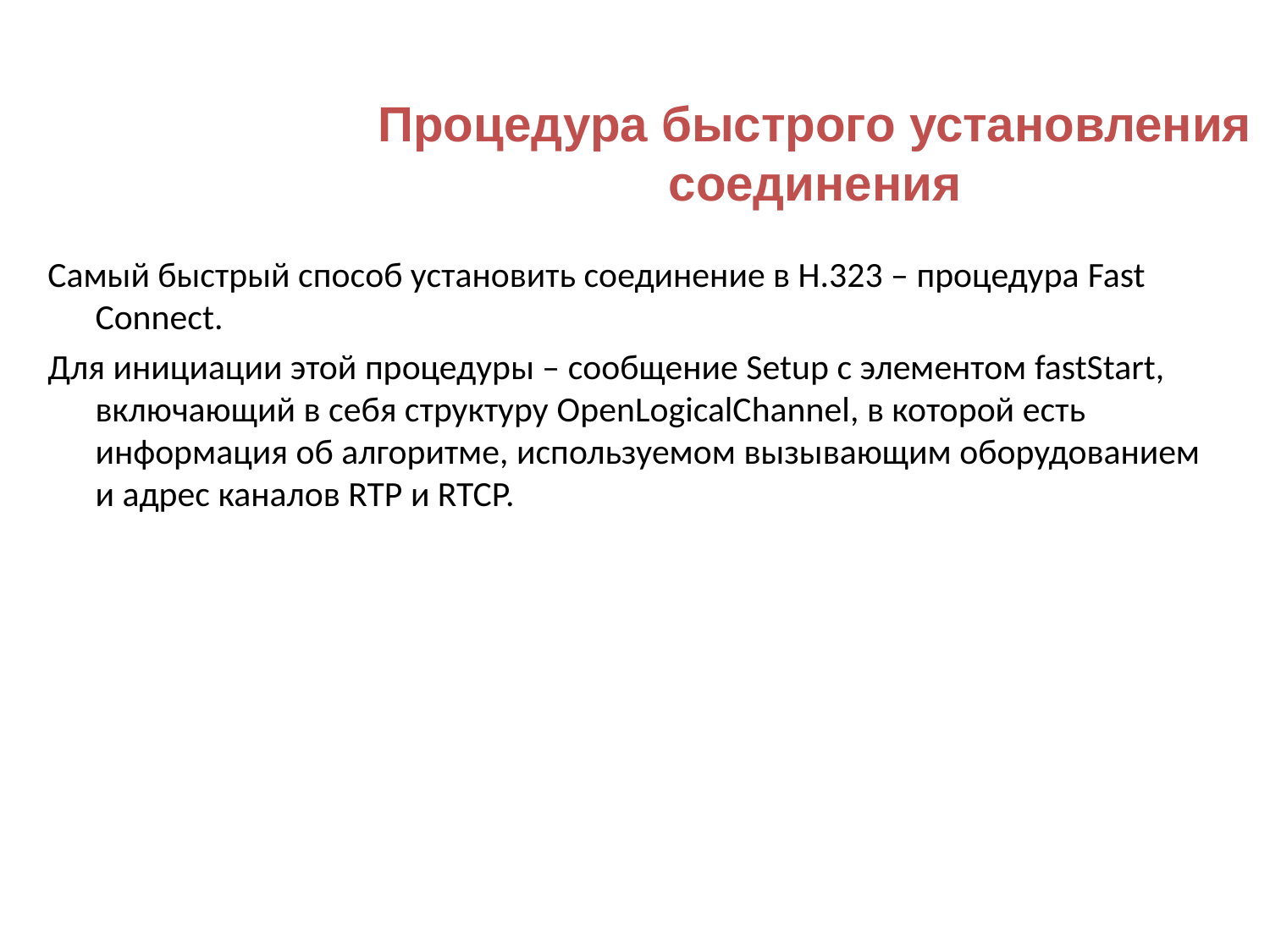

Процедура быстрого установления соединения
Самый быстрый способ установить соединение в Н.323 – процедура Fast Connect.
Для инициации этой процедуры – сообщение Setup с элементом fastStart, включающий в себя структуру OpenLogicalChannel, в которой есть информация об алгоритме, используемом вызывающим оборудованием и адрес каналов RTP и RTCP.